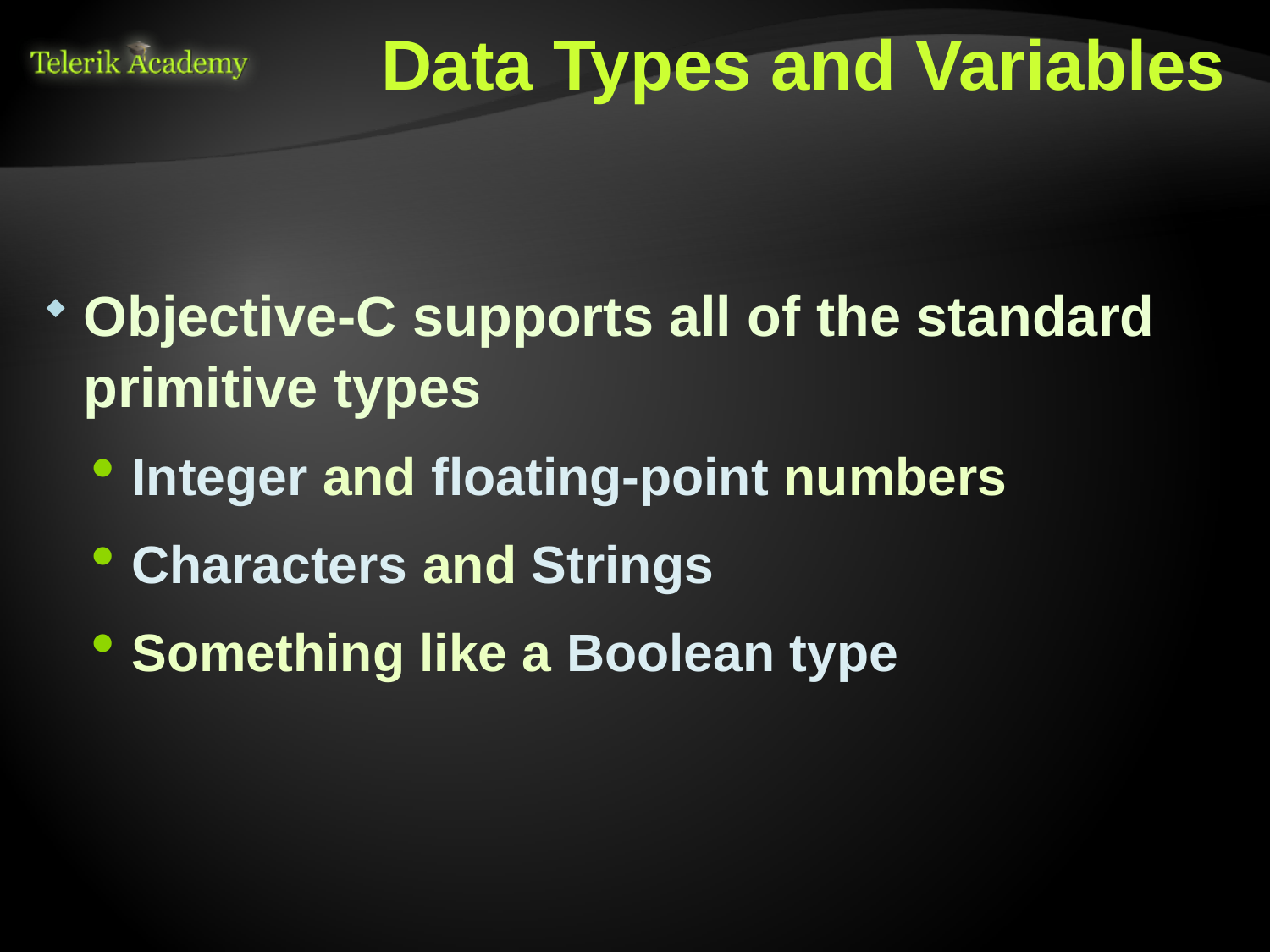

# Data Types and Variables
Objective-C supports all of the standard primitive types
Integer and floating-point numbers
Characters and Strings
Something like a Boolean type